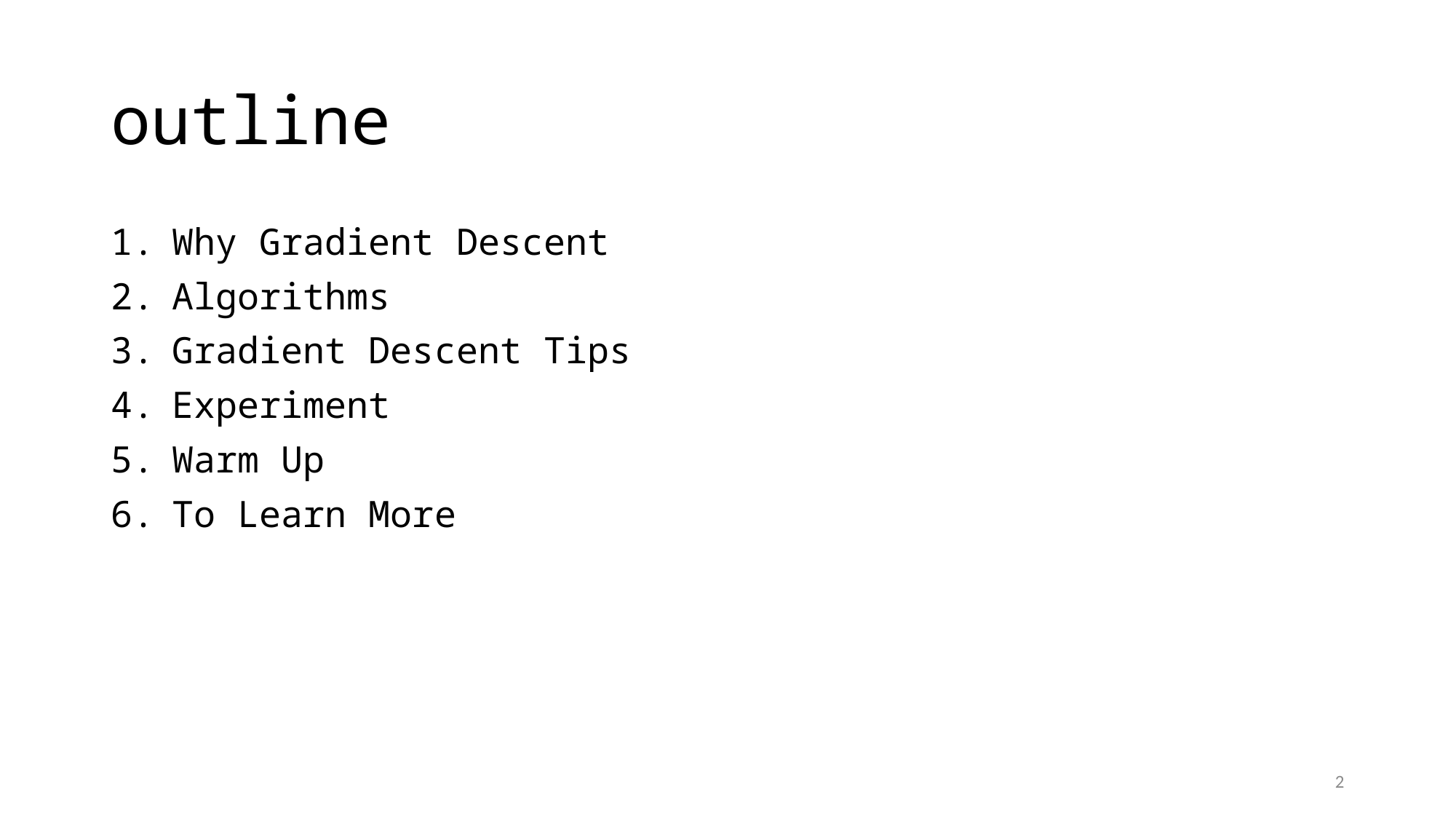

# outline
Why Gradient Descent
Algorithms
Gradient Descent Tips
Experiment
Warm Up
To Learn More

2